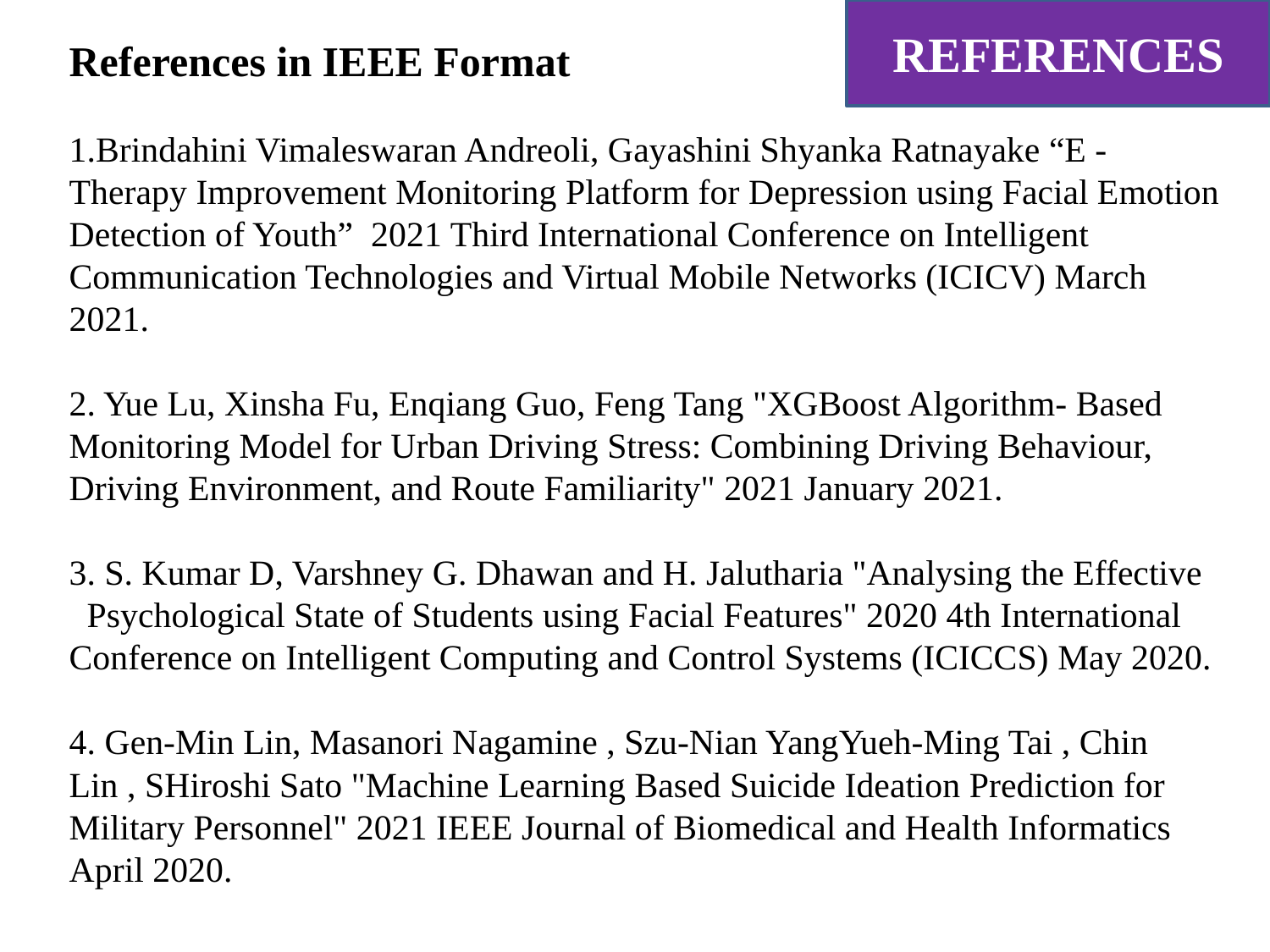

REFERENCES
References in IEEE Format

1.Brindahini Vimaleswaran Andreoli, Gayashini Shyanka Ratnayake “E - Therapy Improvement Monitoring Platform for Depression using Facial Emotion Detection of Youth”  2021 Third International Conference on Intelligent Communication Technologies and Virtual Mobile Networks (ICICV) March 2021.

2. Yue Lu, Xinsha Fu, Enqiang Guo, Feng Tang "XGBoost Algorithm- Based Monitoring Model for Urban Driving Stress: Combining Driving Behaviour, Driving Environment, and Route Familiarity" 2021 January 2021.

3. S. Kumar D, Varshney G. Dhawan and H. Jalutharia "Analysing the Effective     Psychological State of Students using Facial Features" 2020 4th International Conference on Intelligent Computing and Control Systems (ICICCS) May 2020.

4. Gen-Min Lin, Masanori Nagamine , Szu-Nian YangYueh-Ming Tai , Chin      Lin , SHiroshi Sato "Machine Learning Based Suicide Ideation Prediction for Military Personnel" 2021 IEEE Journal of Biomedical and Health Informatics April 2020.